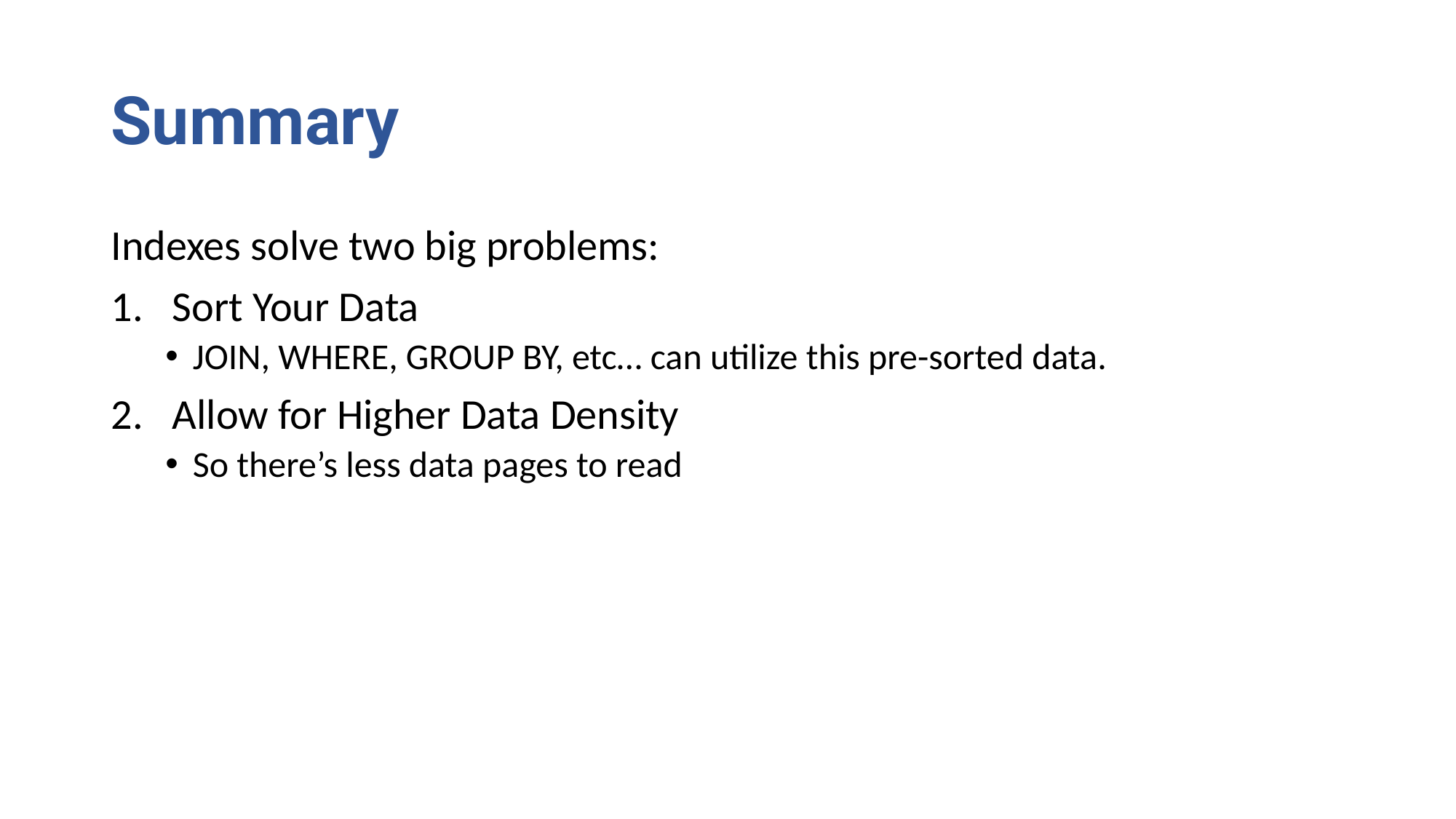

# Summary
Indexes solve two big problems:
Sort Your Data
JOIN, WHERE, GROUP BY, etc… can utilize this pre-sorted data.
Allow for Higher Data Density
So there’s less data pages to read